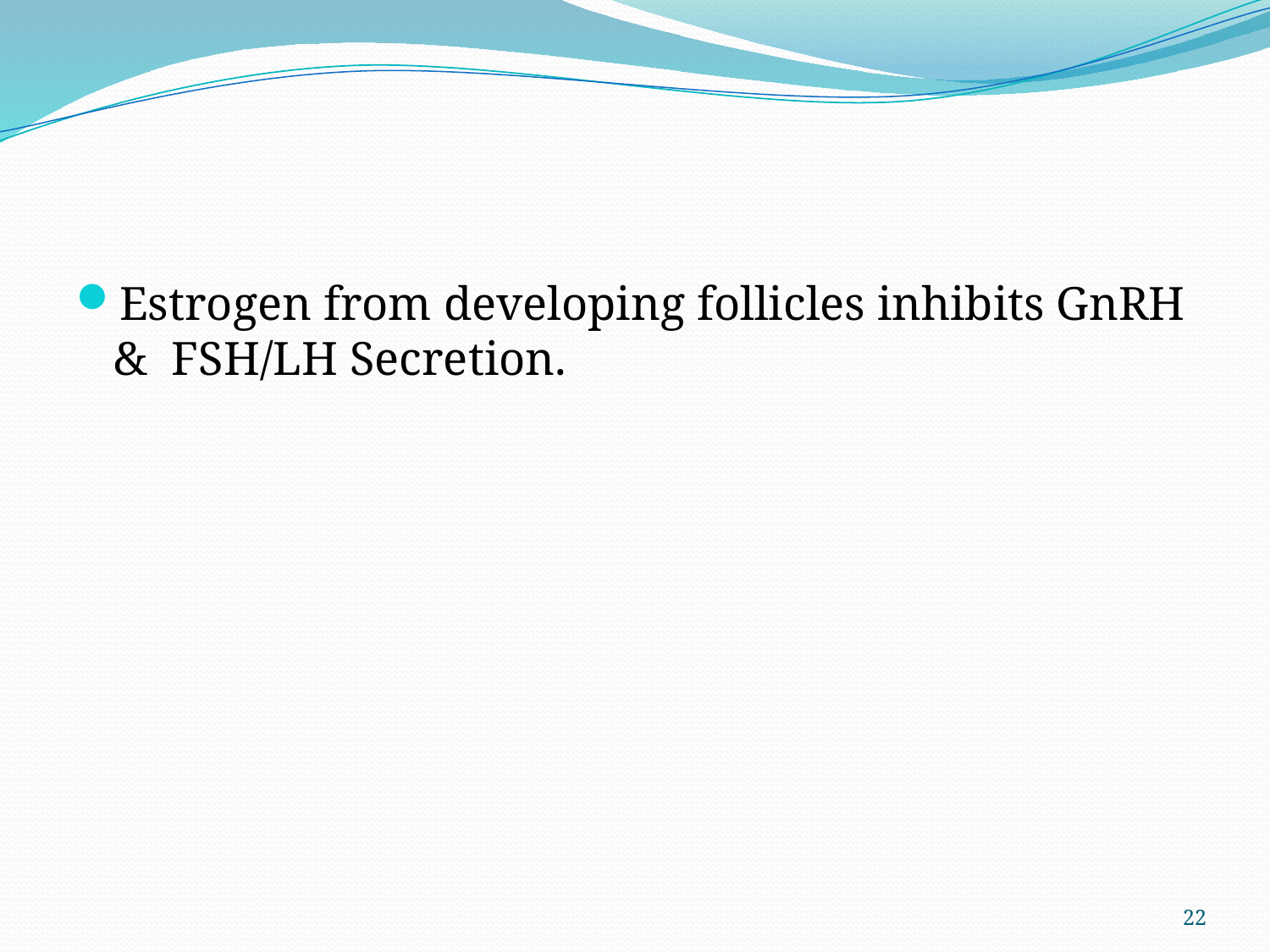

#
Estrogen from developing follicles inhibits GnRH &  FSH/LH Secretion.

22